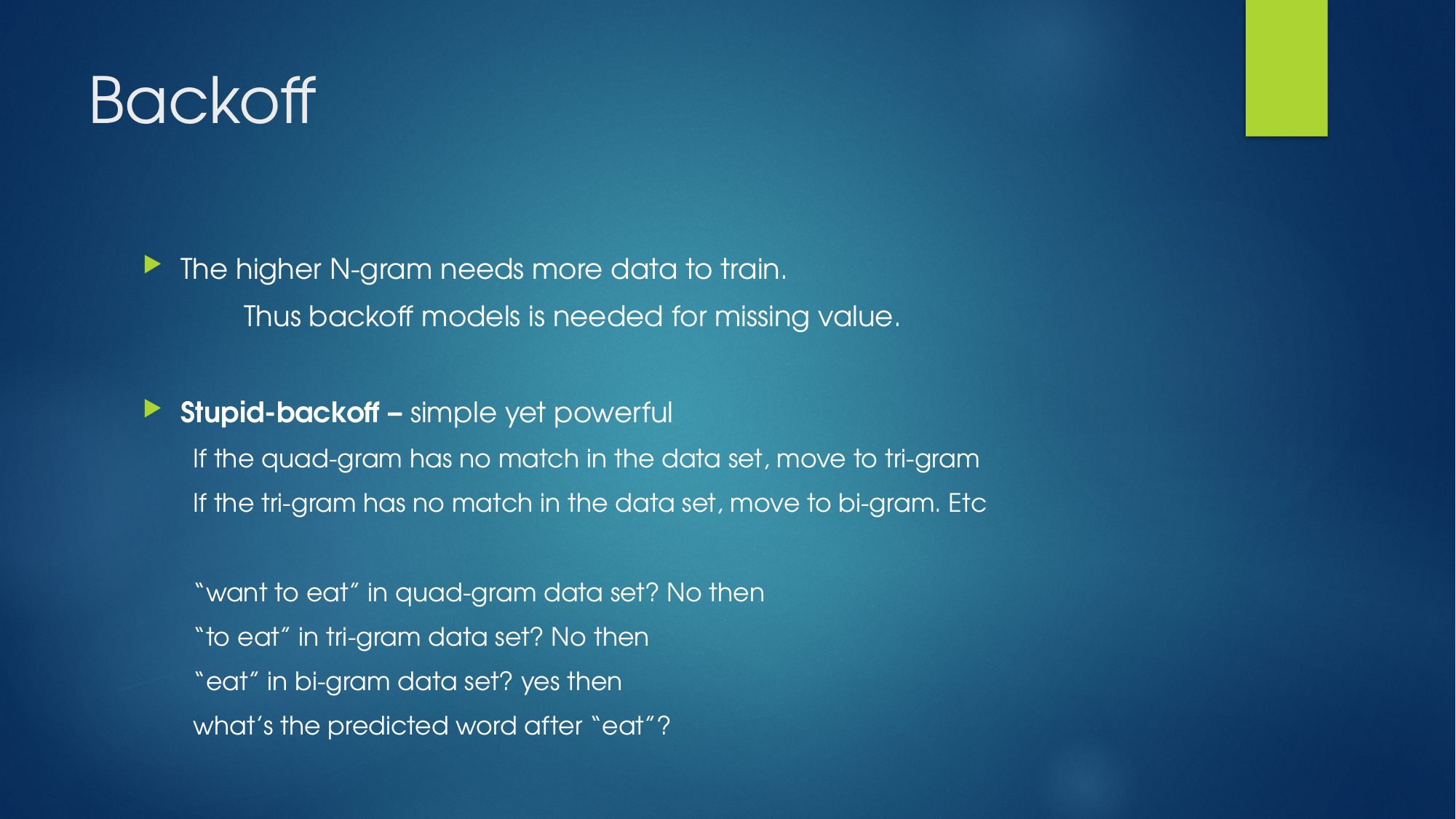

# Backoff
The higher N-gram needs more data to train.
	Thus backoff models is needed for missing value.

Stupid-backoff – simple yet powerful
If the quad-gram has no match in the data set, move to tri-gram
If the tri-gram has no match in the data set, move to bi-gram. Etc

“want to eat” in quad-gram data set? No then
“to eat” in tri-gram data set? No then
“eat” in bi-gram data set? yes then
	what’s the predicted word after “eat”?